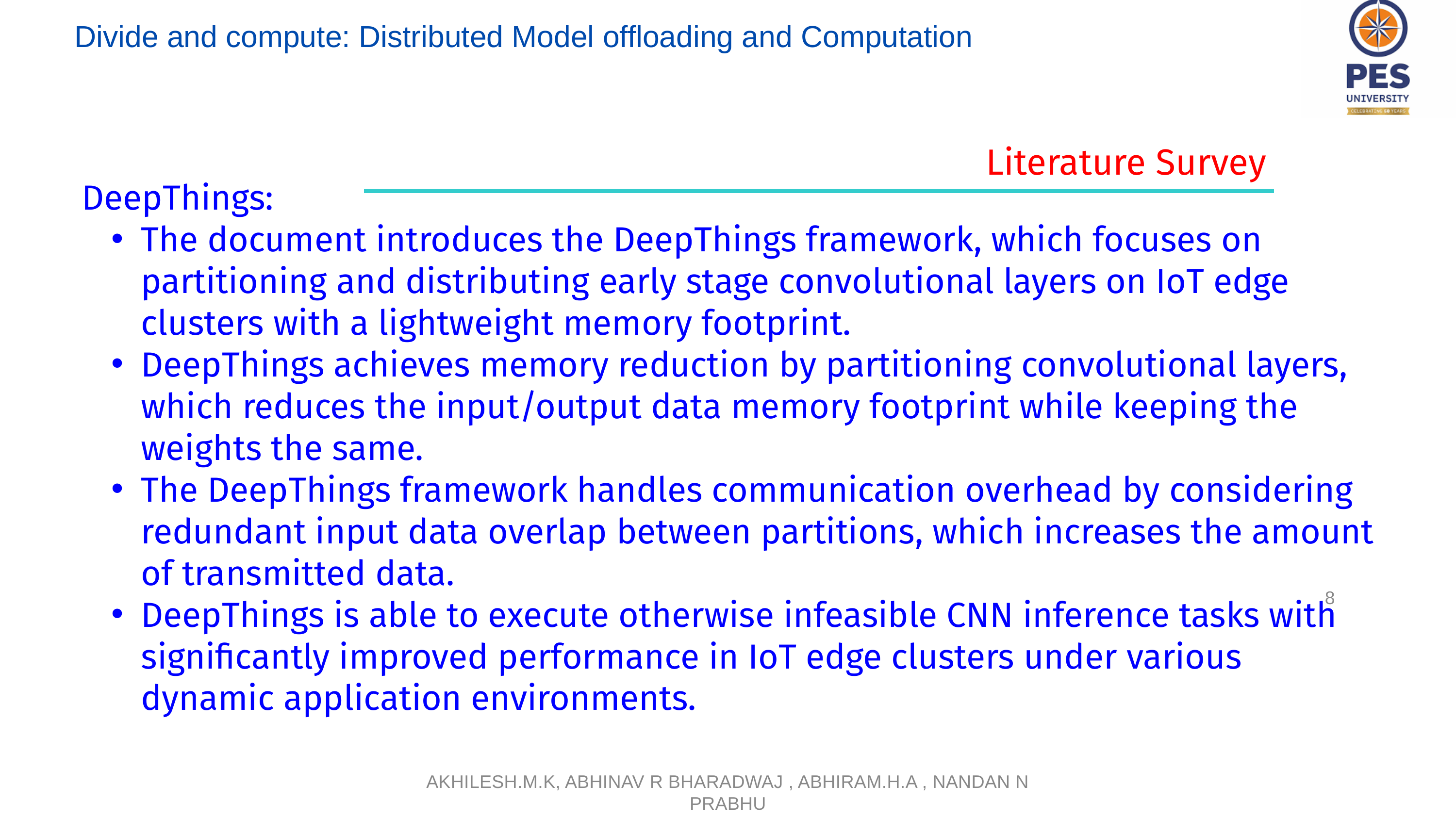

Divide and compute: Distributed Model offloading and Computation
Literature Survey
DeepThings:
The document introduces the DeepThings framework, which focuses on partitioning and distributing early stage convolutional layers on IoT edge clusters with a lightweight memory footprint.
DeepThings achieves memory reduction by partitioning convolutional layers, which reduces the input/output data memory footprint while keeping the weights the same.
The DeepThings framework handles communication overhead by considering redundant input data overlap between partitions, which increases the amount of transmitted data.
DeepThings is able to execute otherwise infeasible CNN inference tasks with significantly improved performance in IoT edge clusters under various dynamic application environments.

8
AKHILESH.M.K, ABHINAV R BHARADWAJ , ABHIRAM.H.A , NANDAN N PRABHU